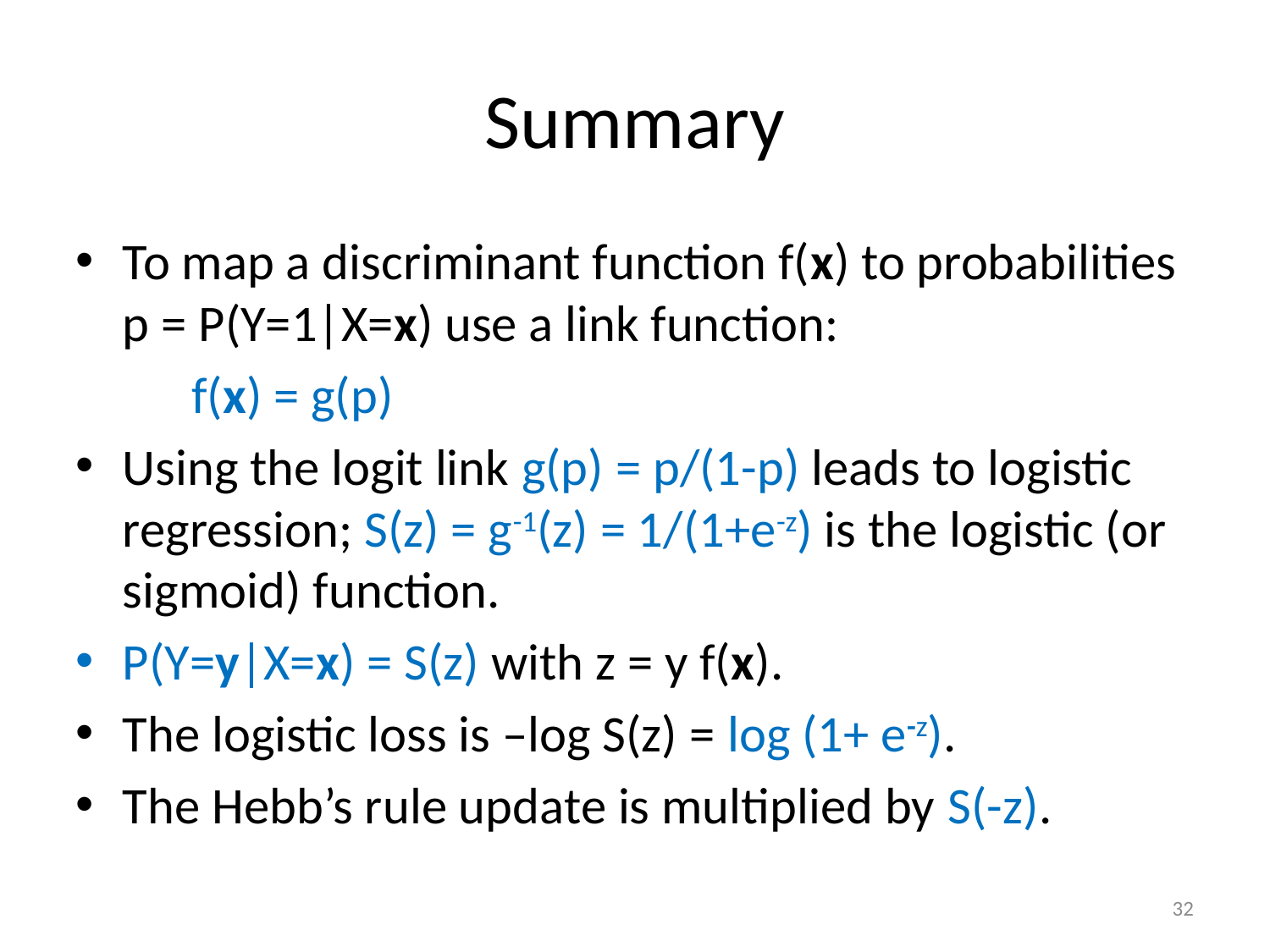

# Summary

To map a discriminant function f(x) to probabilities p = P(Y=1|X=x) use a link function:
		f(x) = g(p)
Using the logit link g(p) = p/(1-p) leads to logistic regression; S(z) = g-1(z) = 1/(1+e-z) is the logistic (or sigmoid) function.
P(Y=y|X=x) = S(z) with z = y f(x).
The logistic loss is –log S(z) = log (1+ e-z).
The Hebb’s rule update is multiplied by S(-z).
32